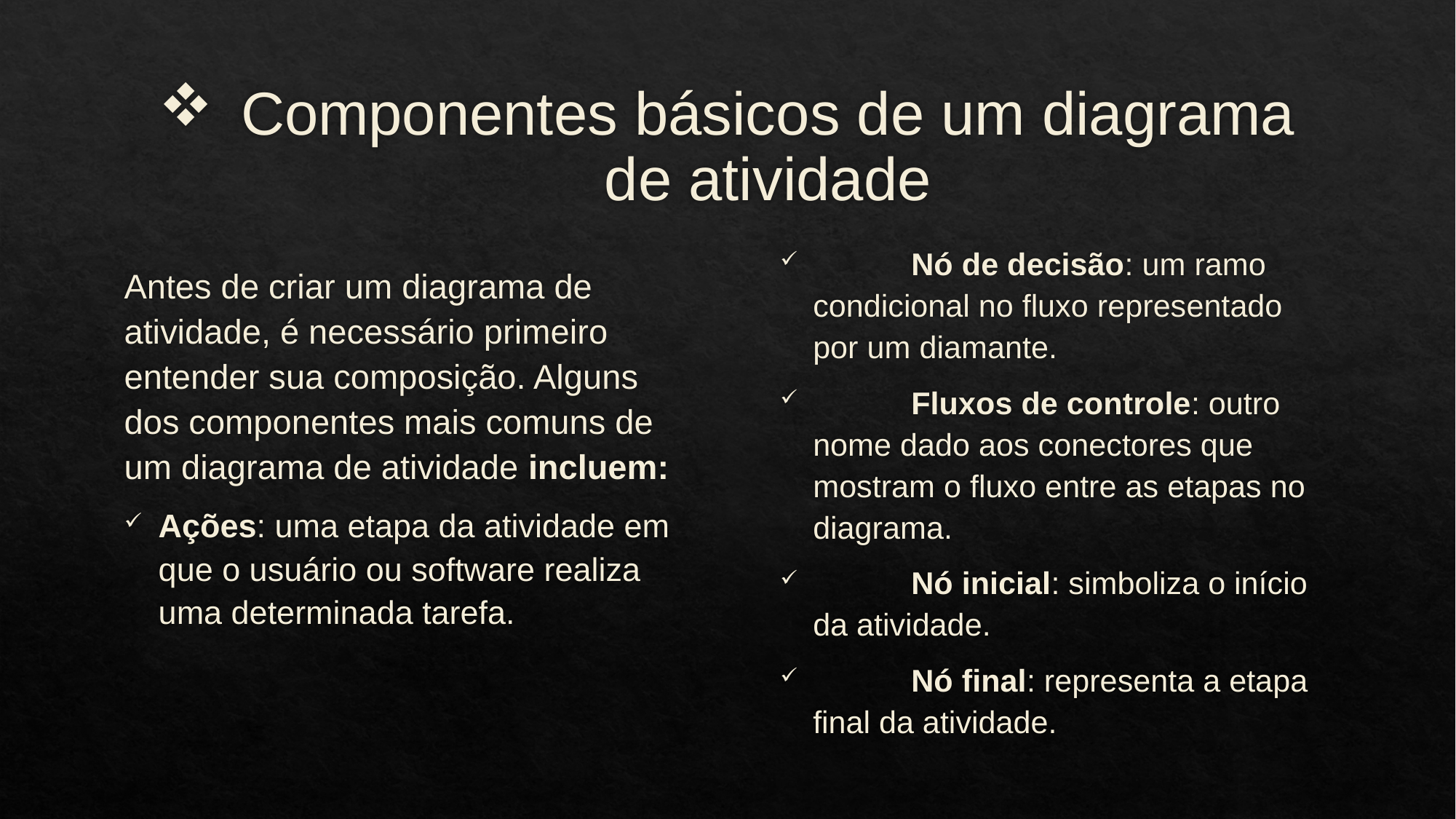

# Componentes básicos de um diagrama de atividade
	Nó de decisão: um ramo condicional no fluxo representado por um diamante.
	Fluxos de controle: outro nome dado aos conectores que mostram o fluxo entre as etapas no diagrama.
	Nó inicial: simboliza o início da atividade.
	Nó final: representa a etapa final da atividade.
	Antes de criar um diagrama de atividade, é necessário primeiro entender sua composição. Alguns dos componentes mais comuns de um diagrama de atividade incluem:
	Ações: uma etapa da atividade em que o usuário ou software realiza uma determinada tarefa.